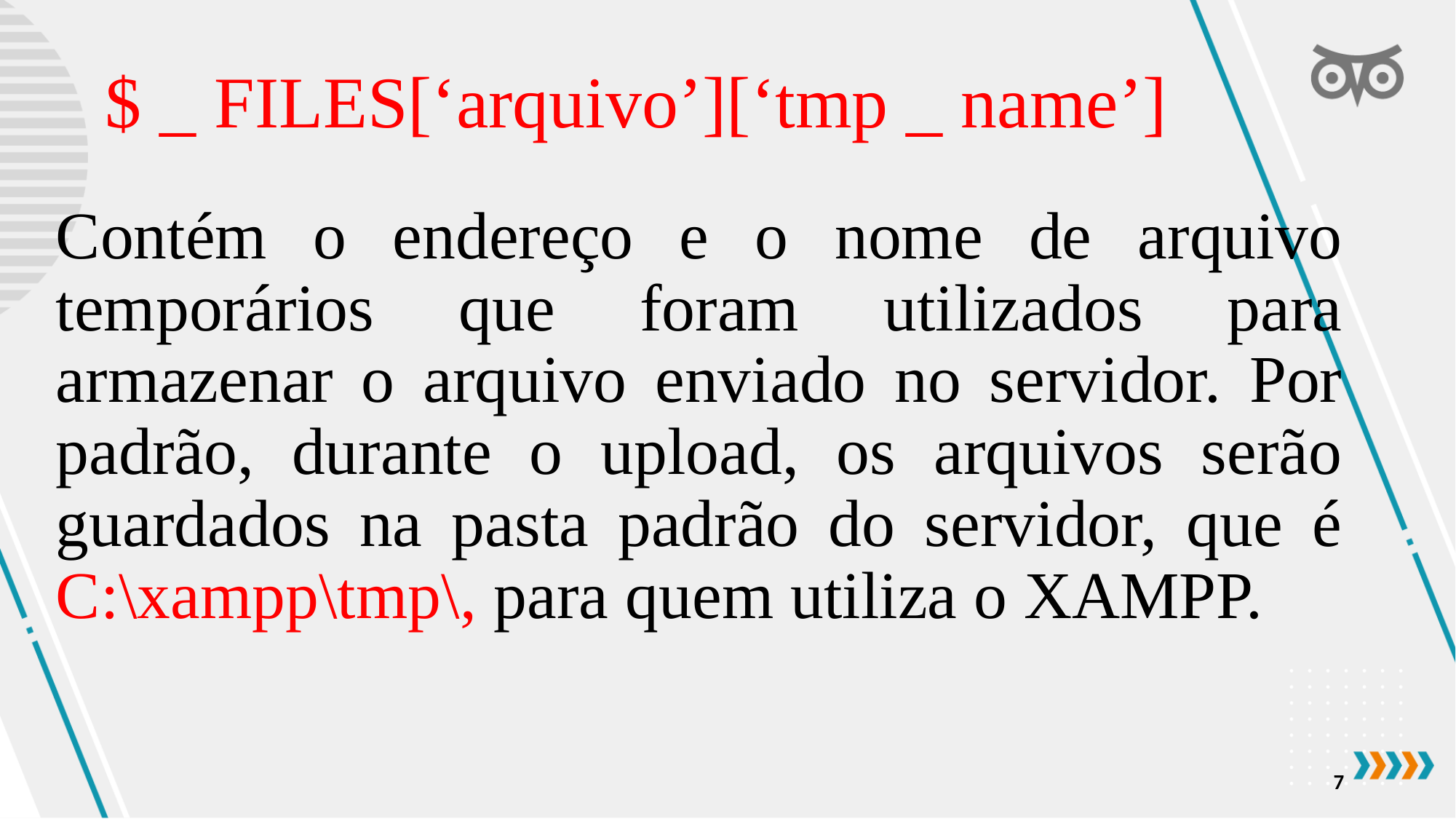

# $ _ FILES[‘arquivo’][‘tmp _ name’]
Contém o endereço e o nome de arquivo temporários que foram utilizados para armazenar o arquivo enviado no servidor. Por padrão, durante o upload, os arquivos serão guardados na pasta padrão do servidor, que é C:\xampp\tmp\, para quem utiliza o XAMPP.
7